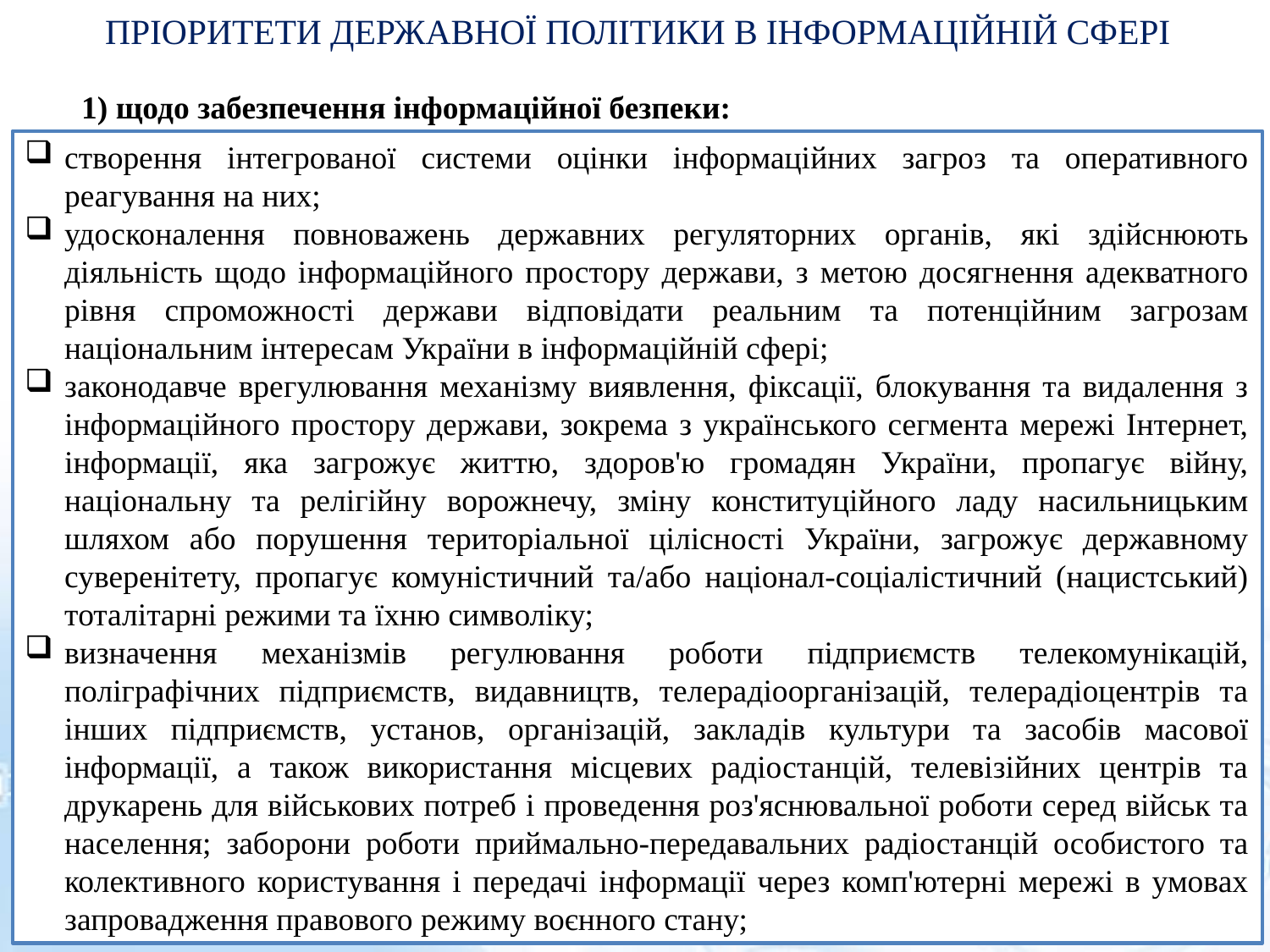

ПРІОРИТЕТИ ДЕРЖАВНОЇ ПОЛІТИКИ В ІНФОРМАЦІЙНІЙ СФЕРІ
1) щодо забезпечення інформаційної безпеки:
створення інтегрованої системи оцінки інформаційних загроз та оперативного реагування на них;
удосконалення повноважень державних регуляторних органів, які здійснюють діяльність щодо інформаційного простору держави, з метою досягнення адекватного рівня спроможності держави відповідати реальним та потенційним загрозам національним інтересам України в інформаційній сфері;
законодавче врегулювання механізму виявлення, фіксації, блокування та видалення з інформаційного простору держави, зокрема з українського сегмента мережі Інтернет, інформації, яка загрожує життю, здоров'ю громадян України, пропагує війну, національну та релігійну ворожнечу, зміну конституційного ладу насильницьким шляхом або порушення територіальної цілісності України, загрожує державному суверенітету, пропагує комуністичний та/або націонал-соціалістичний (нацистський) тоталітарні режими та їхню символіку;
визначення механізмів регулювання роботи підприємств телекомунікацій, поліграфічних підприємств, видавництв, телерадіоорганізацій, телерадіоцентрів та інших підприємств, установ, організацій, закладів культури та засобів масової інформації, а також використання місцевих радіостанцій, телевізійних центрів та друкарень для військових потреб і проведення роз'яснювальної роботи серед військ та населення; заборони роботи приймально-передавальних радіостанцій особистого та колективного користування і передачі інформації через комп'ютерні мережі в умовах запровадження правового режиму воєнного стану;